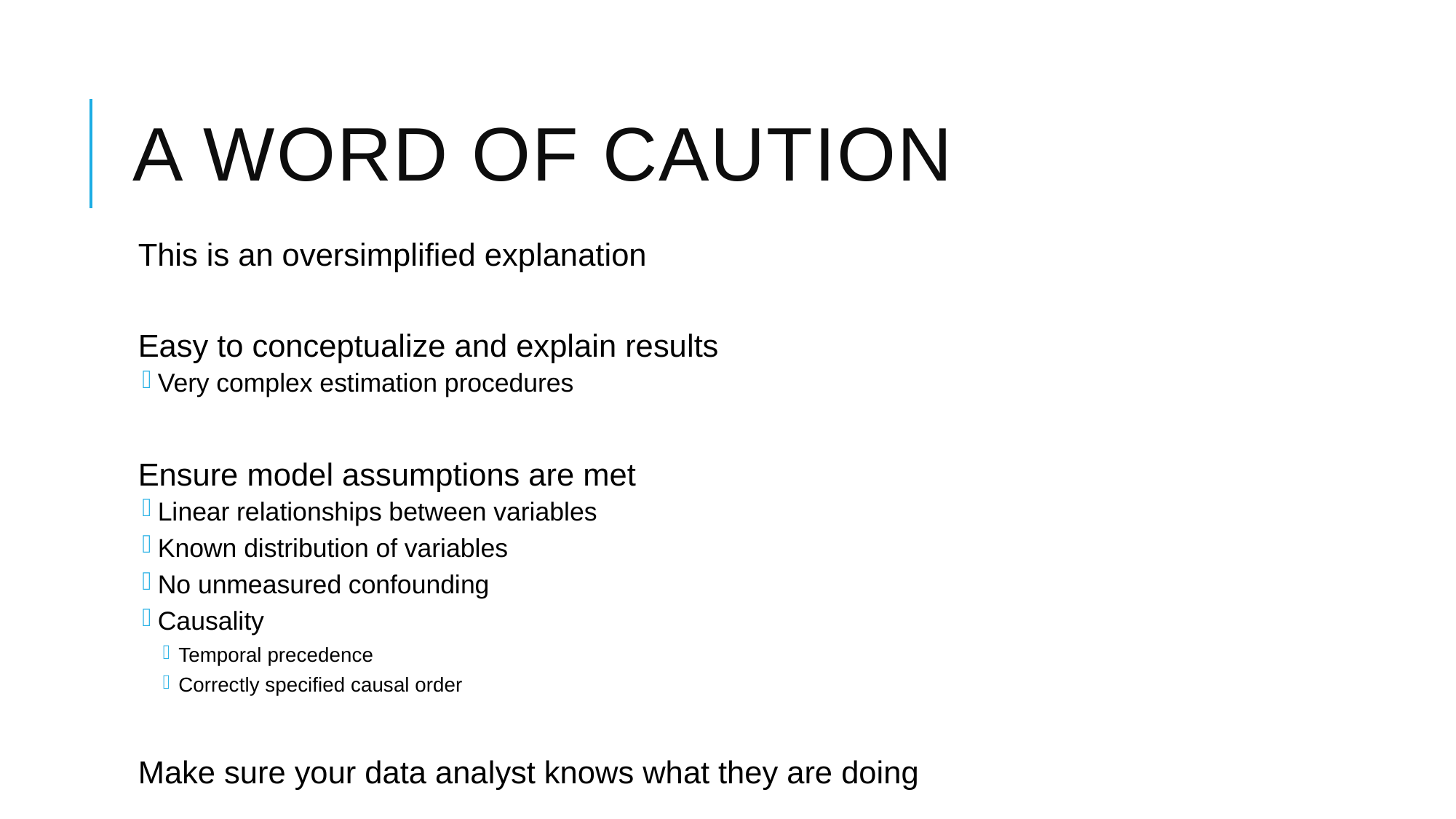

# A Word of caution
This is an oversimplified explanation

Easy to conceptualize and explain results
Very complex estimation procedures

Ensure model assumptions are met
Linear relationships between variables
Known distribution of variables
No unmeasured confounding
Causality
Temporal precedence
Correctly specified causal order

Make sure your data analyst knows what they are doing